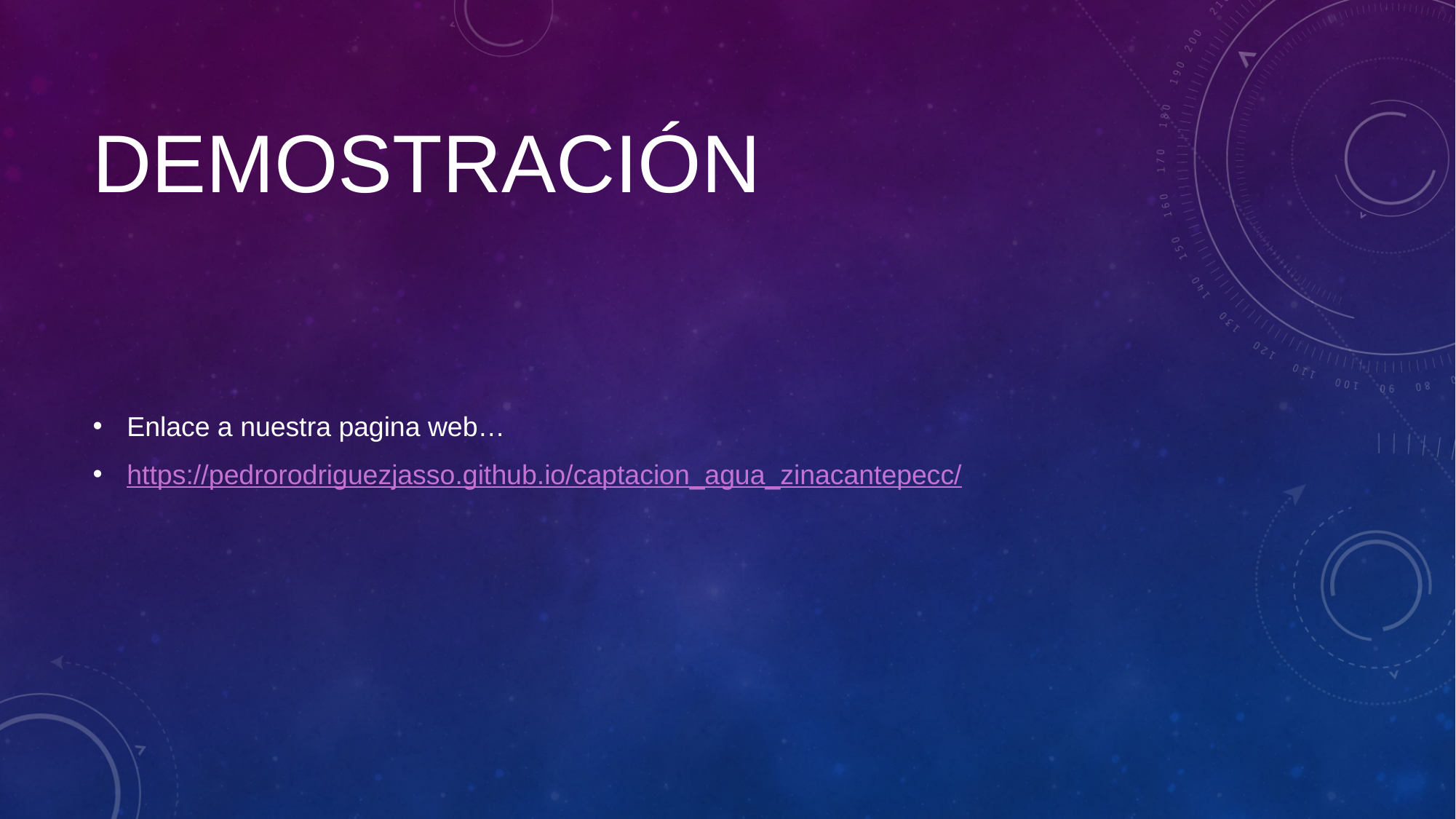

# Demostración
Enlace a nuestra pagina web…
https://pedrorodriguezjasso.github.io/captacion_agua_zinacantepecc/